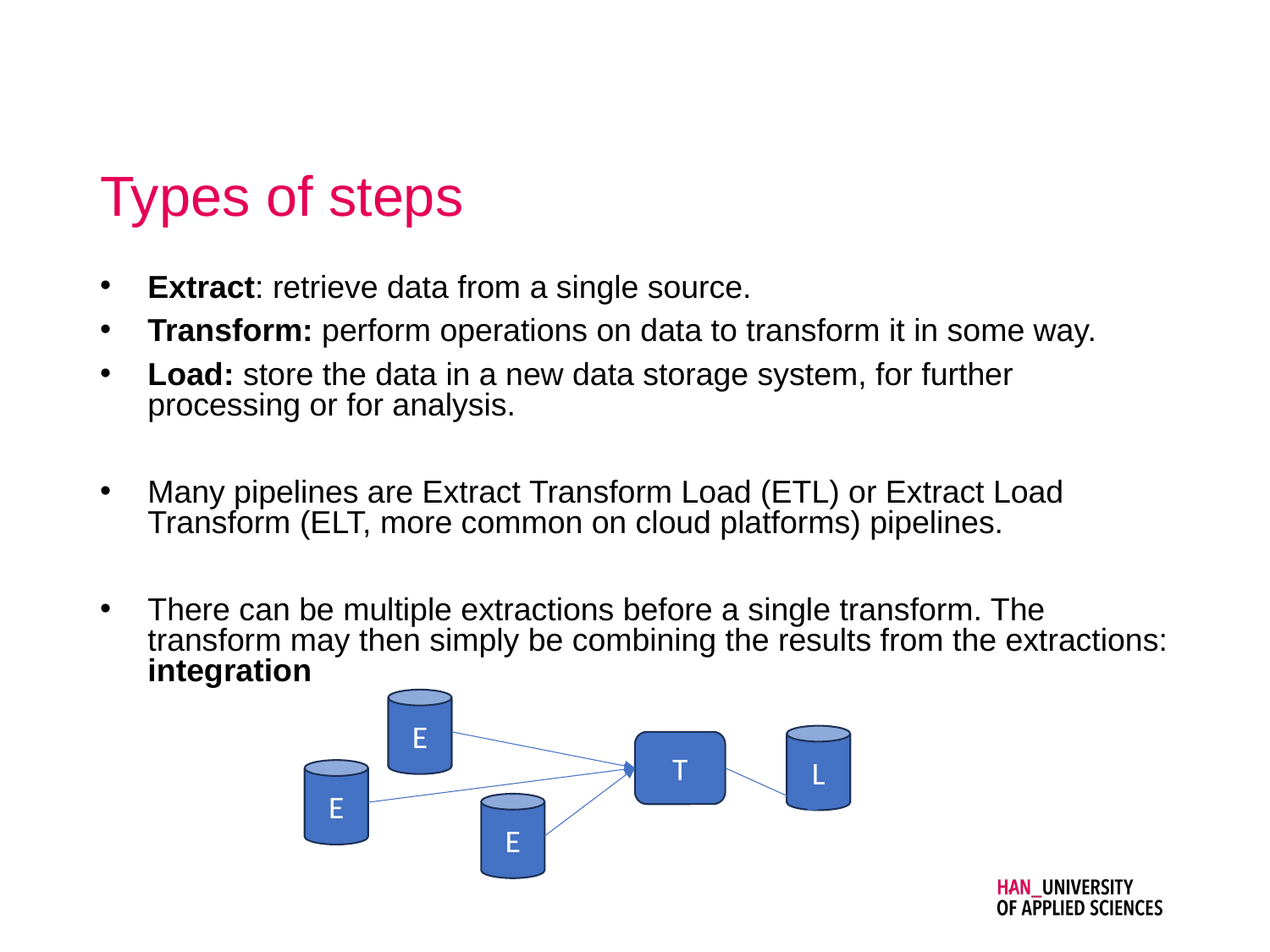

# Types of steps
Extract: retrieve data from a single source.
Transform: perform operations on data to transform it in some way.
Load: store the data in a new data storage system, for further processing or for analysis.

Many pipelines are Extract Transform Load (ETL) or Extract Load Transform (ELT, more common on cloud platforms) pipelines.

There can be multiple extractions before a single transform. The transform may then simply be combining the results from the extractions: integration

E
L
T
E
E